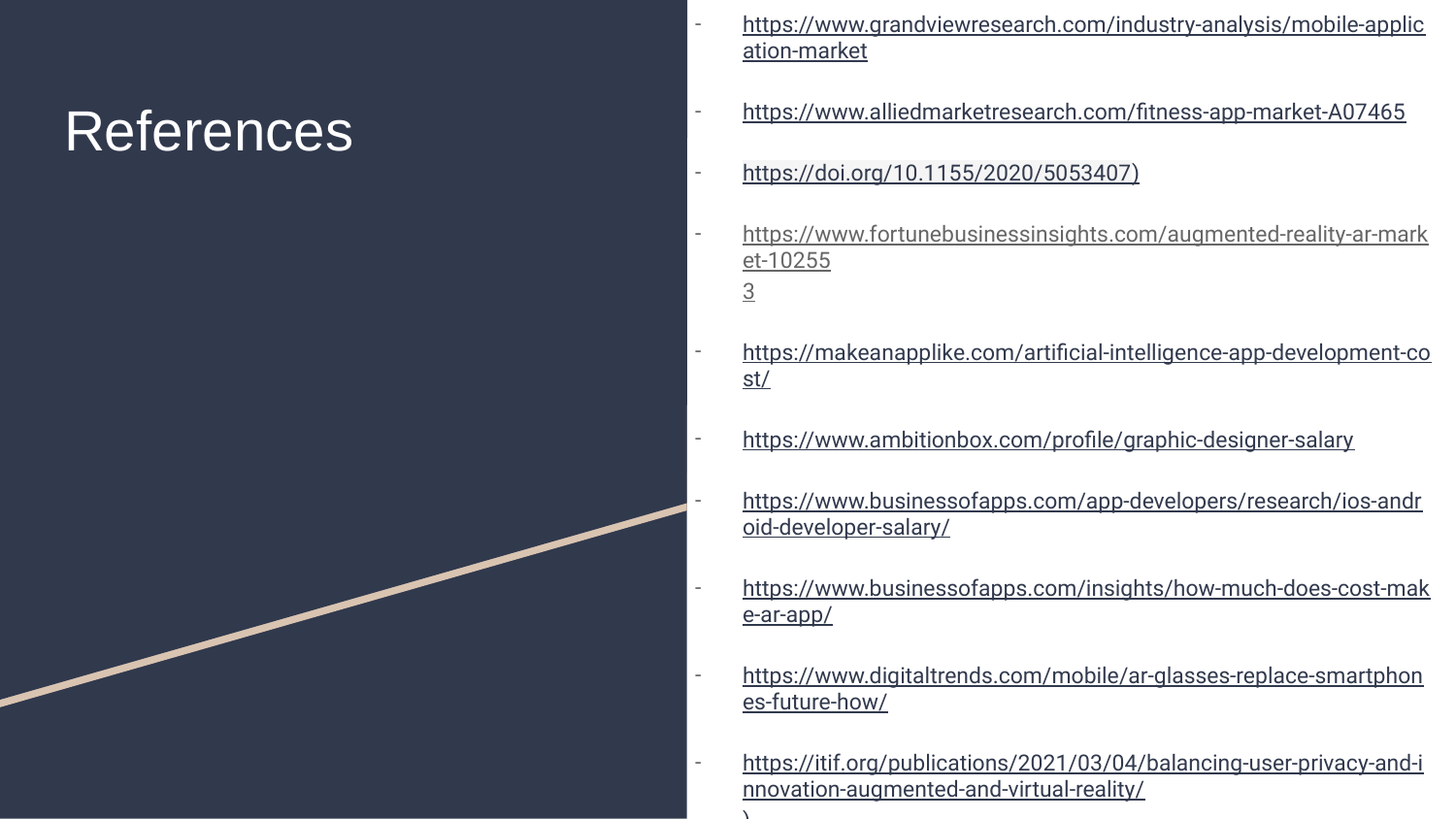

https://www.grandviewresearch.com/industry-analysis/mobile-application-market

https://www.alliedmarketresearch.com/fitness-app-market-A07465

https://doi.org/10.1155/2020/5053407)

https://www.fortunebusinessinsights.com/augmented-reality-ar-market-102553

https://makeanapplike.com/artificial-intelligence-app-development-cost/

https://www.ambitionbox.com/profile/graphic-designer-salary

https://www.businessofapps.com/app-developers/research/ios-android-developer-salary/

https://www.businessofapps.com/insights/how-much-does-cost-make-ar-app/

https://www.digitaltrends.com/mobile/ar-glasses-replace-smartphones-future-how/

https://itif.org/publications/2021/03/04/balancing-user-privacy-and-innovation-augmented-and-virtual-reality/)

# References